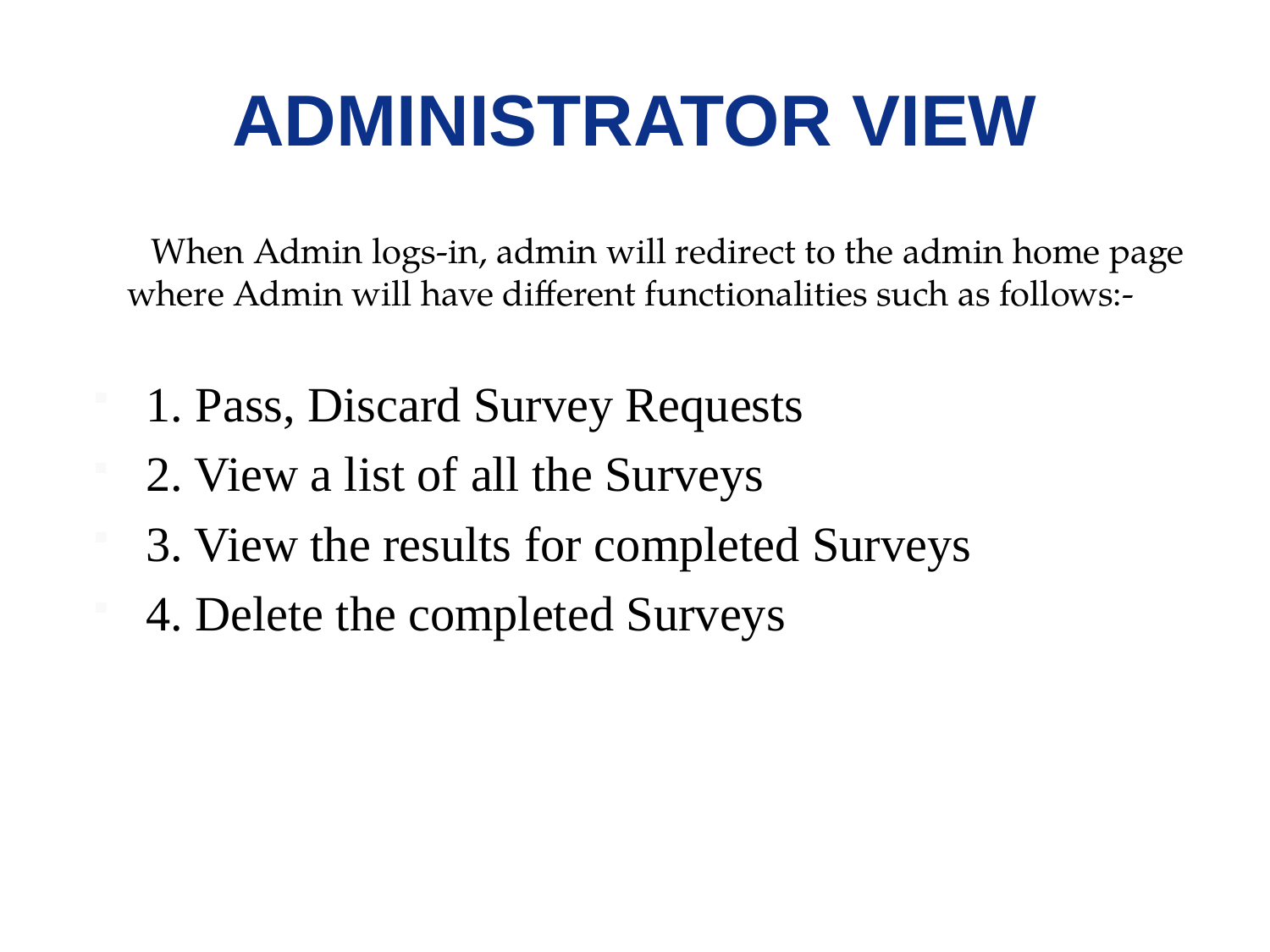

# Administrator View
       When Admin logs-in, admin will redirect to the admin home page where Admin will have different functionalities such as follows:-

1. Pass, Discard Survey Requests
2. View a list of all the Surveys
3. View the results for completed Surveys
4. Delete the completed Surveys